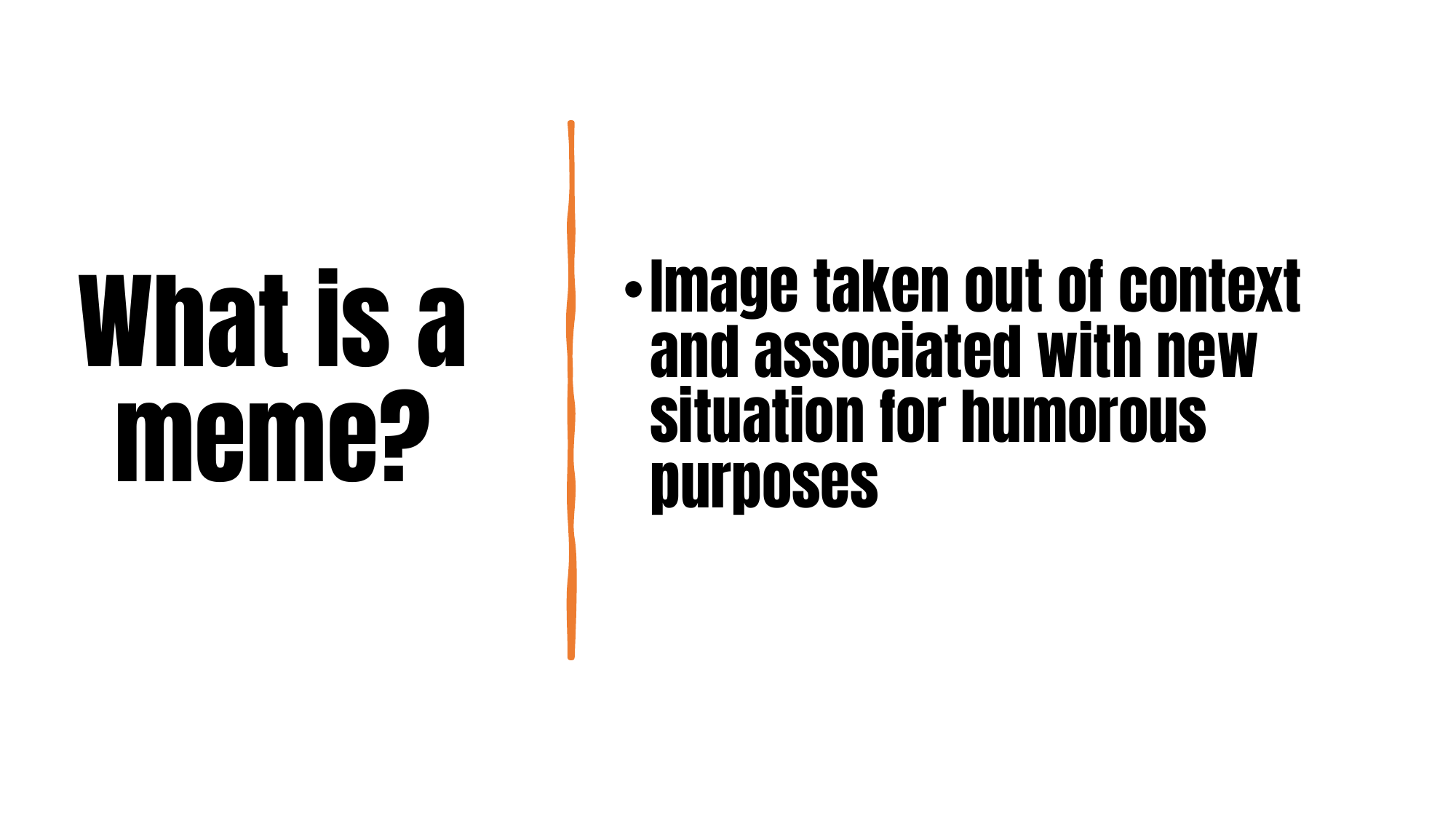

# What is a meme?
Image taken out of context and associated with new situation for humorous purposes